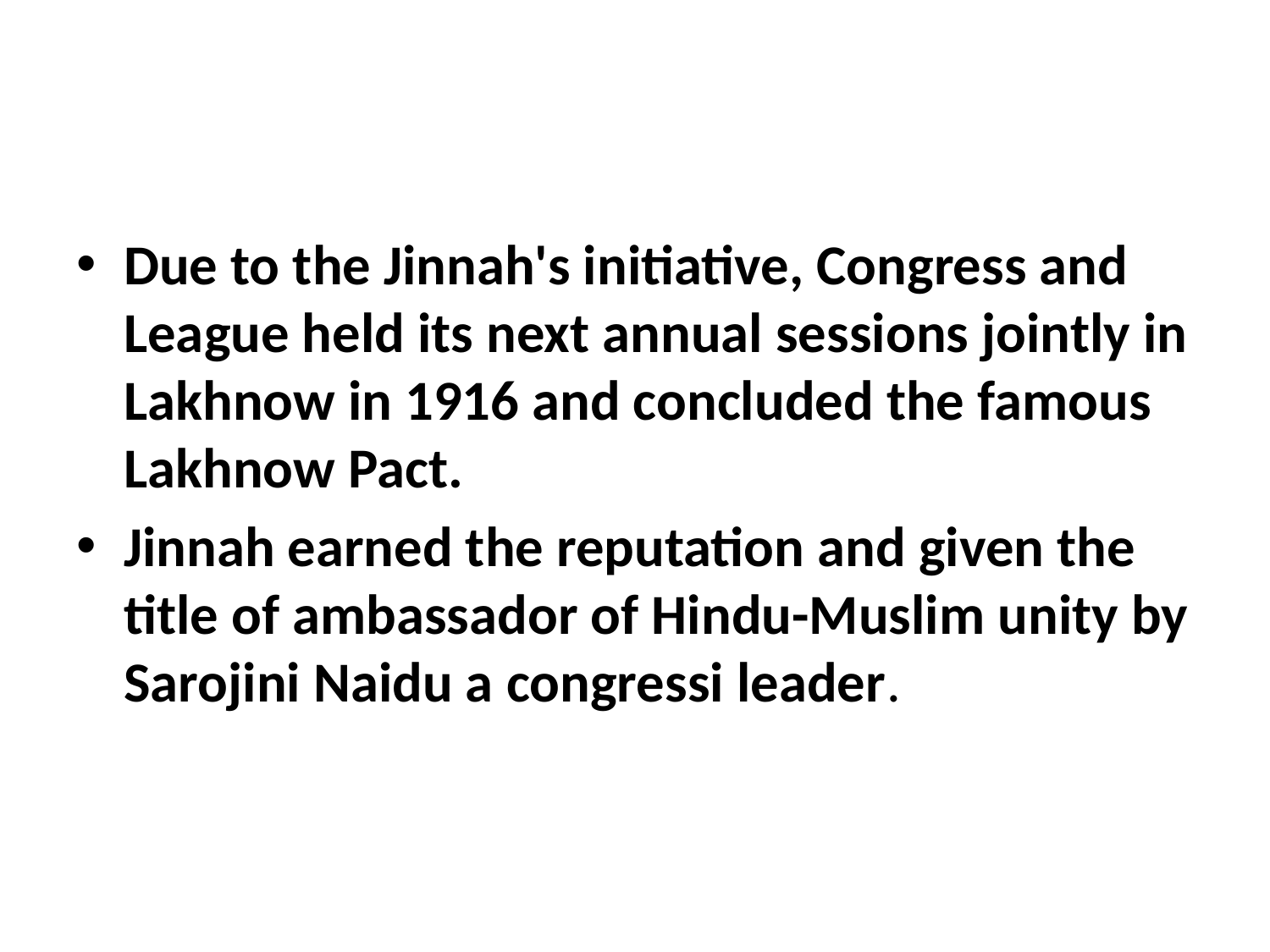

#
Due to the Jinnah's initiative, Congress and League held its next annual sessions jointly in Lakhnow in 1916 and concluded the famous Lakhnow Pact.
Jinnah earned the reputation and given the title of ambassador of Hindu-Muslim unity by Sarojini Naidu a congressi leader.